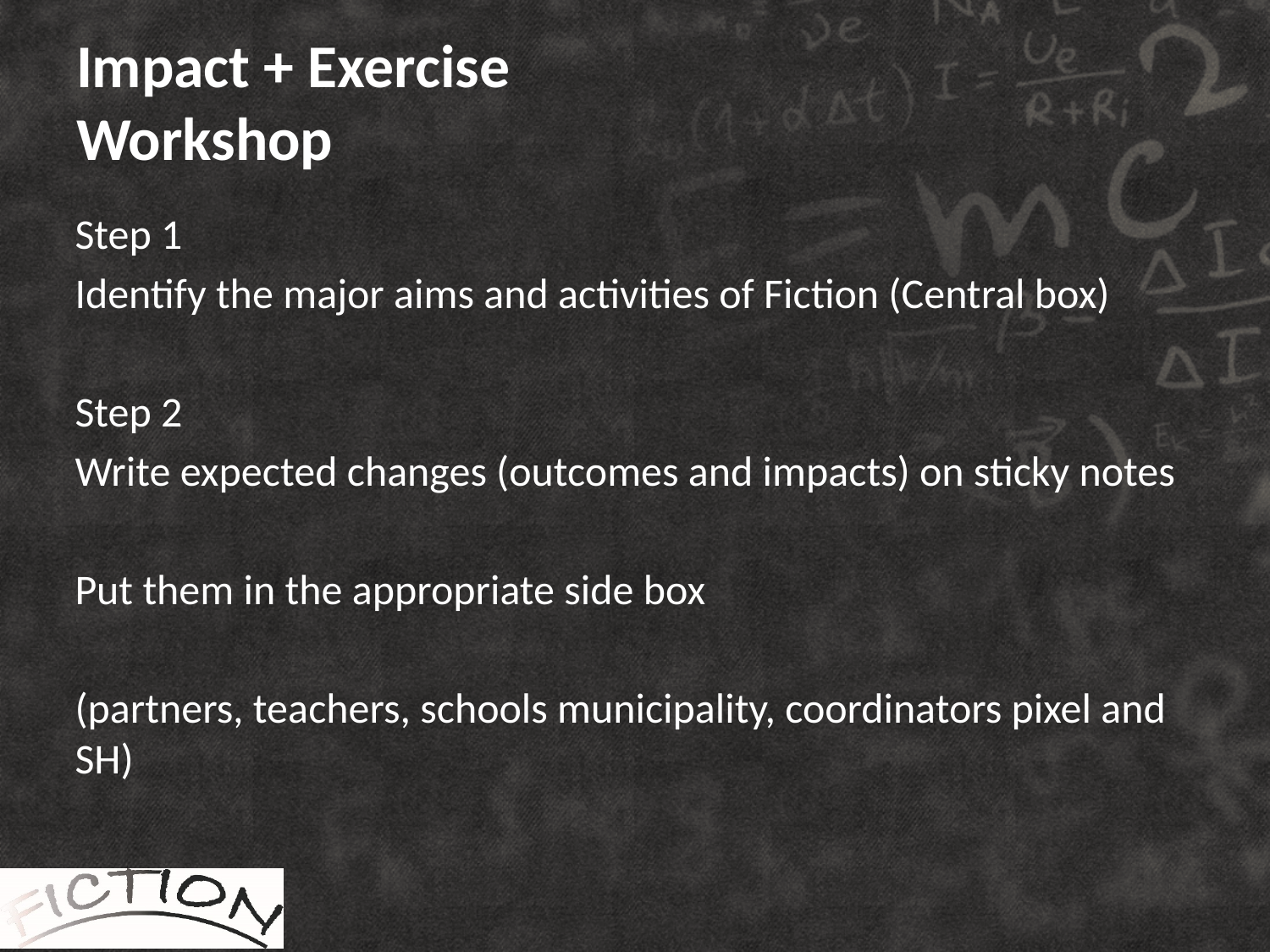

# Impact + Exercise Workshop
Step 1
Identify the major aims and activities of Fiction (Central box)

Step 2
Write expected changes (outcomes and impacts) on sticky notes

Put them in the appropriate side box

(partners, teachers, schools municipality, coordinators pixel and SH)